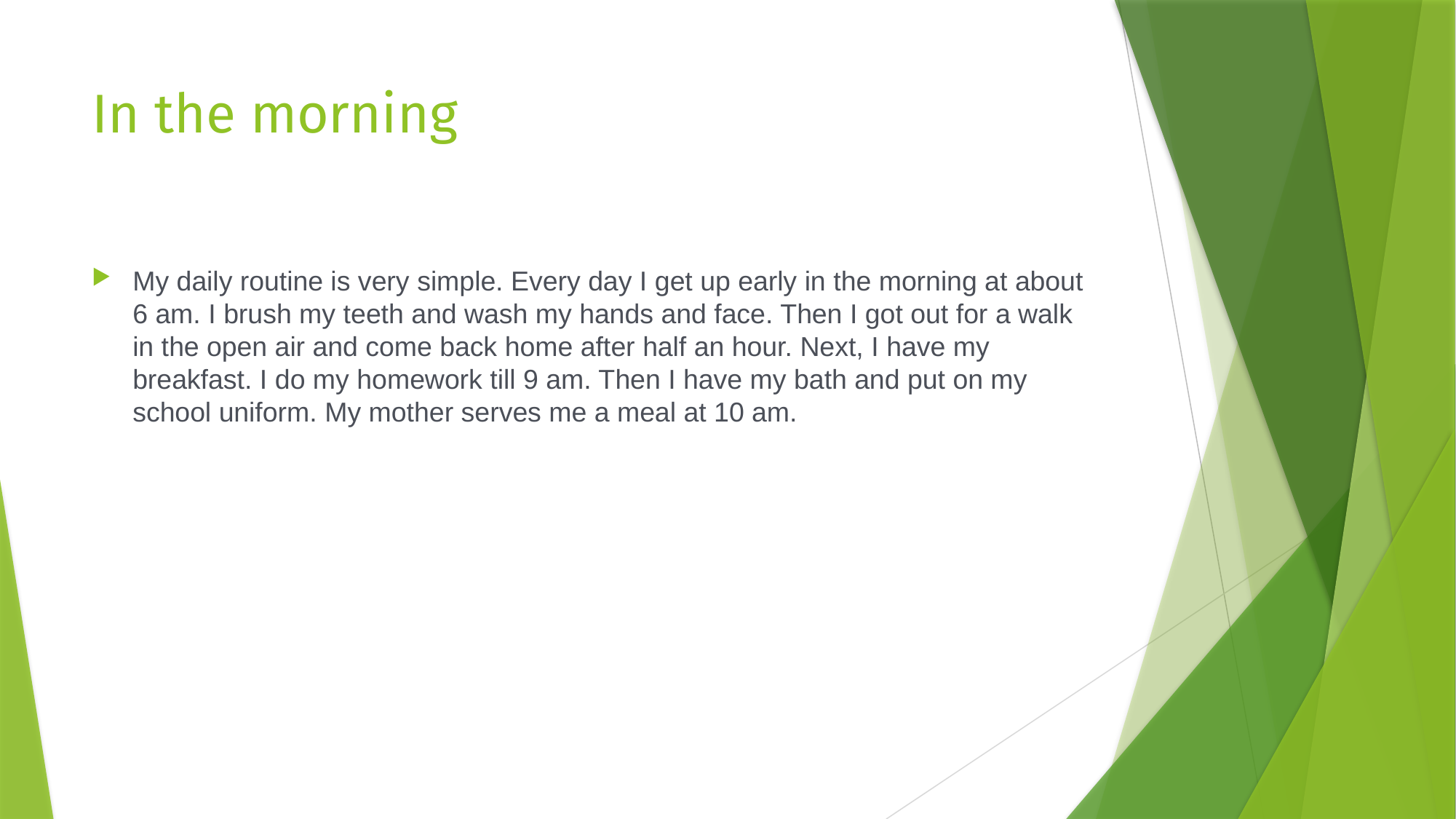

# In the morning
My daily routine is very simple. Every day I get up early in the morning at about 6 am. I brush my teeth and wash my hands and face. Then I got out for a walk in the open air and come back home after half an hour. Next, I have my breakfast. I do my homework till 9 am. Then I have my bath and put on my school uniform. My mother serves me a meal at 10 am.